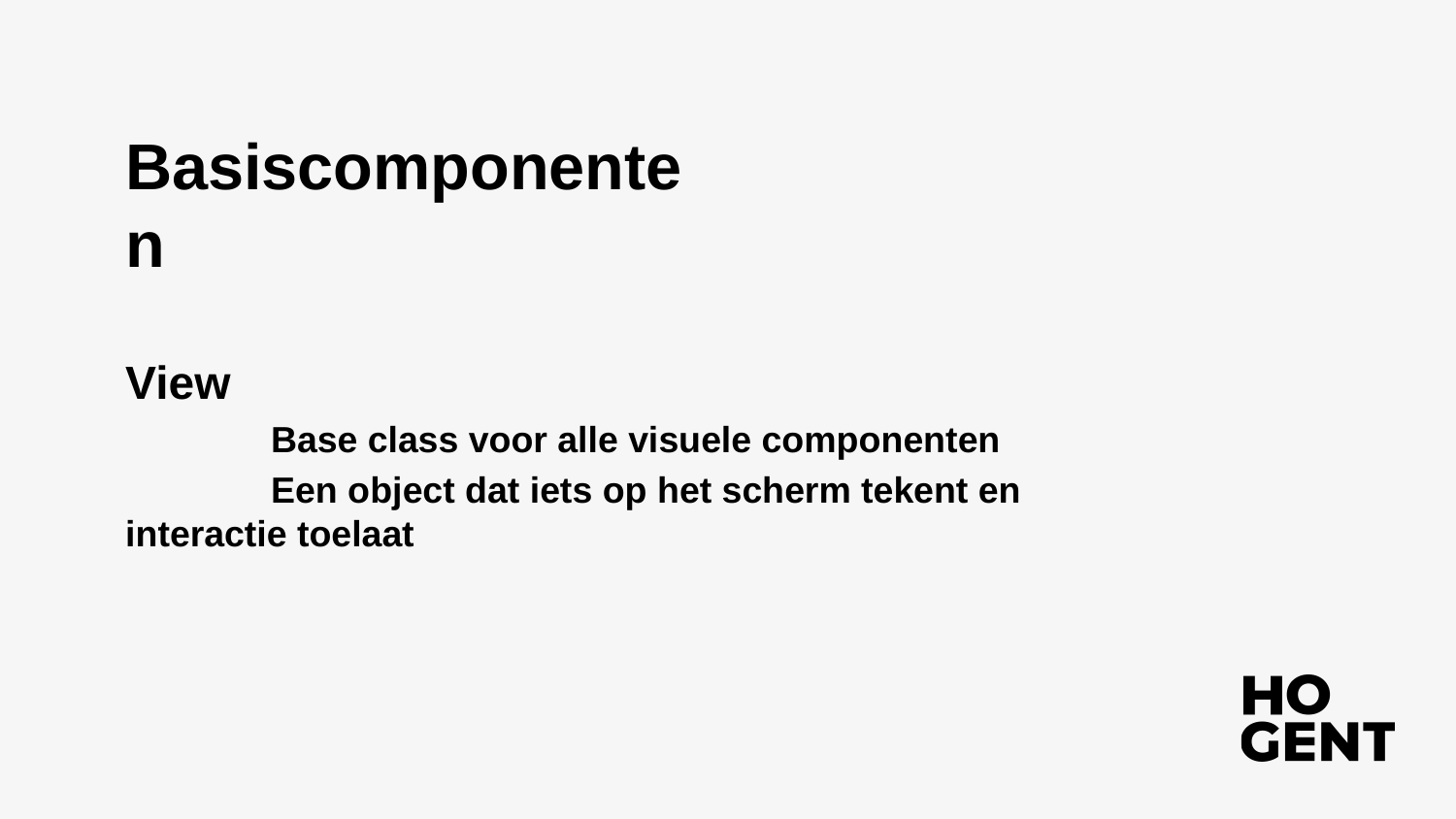

# Basiscomponenten
View
	Base class voor alle visuele componenten
	Een object dat iets op het scherm tekent en interactie toelaat